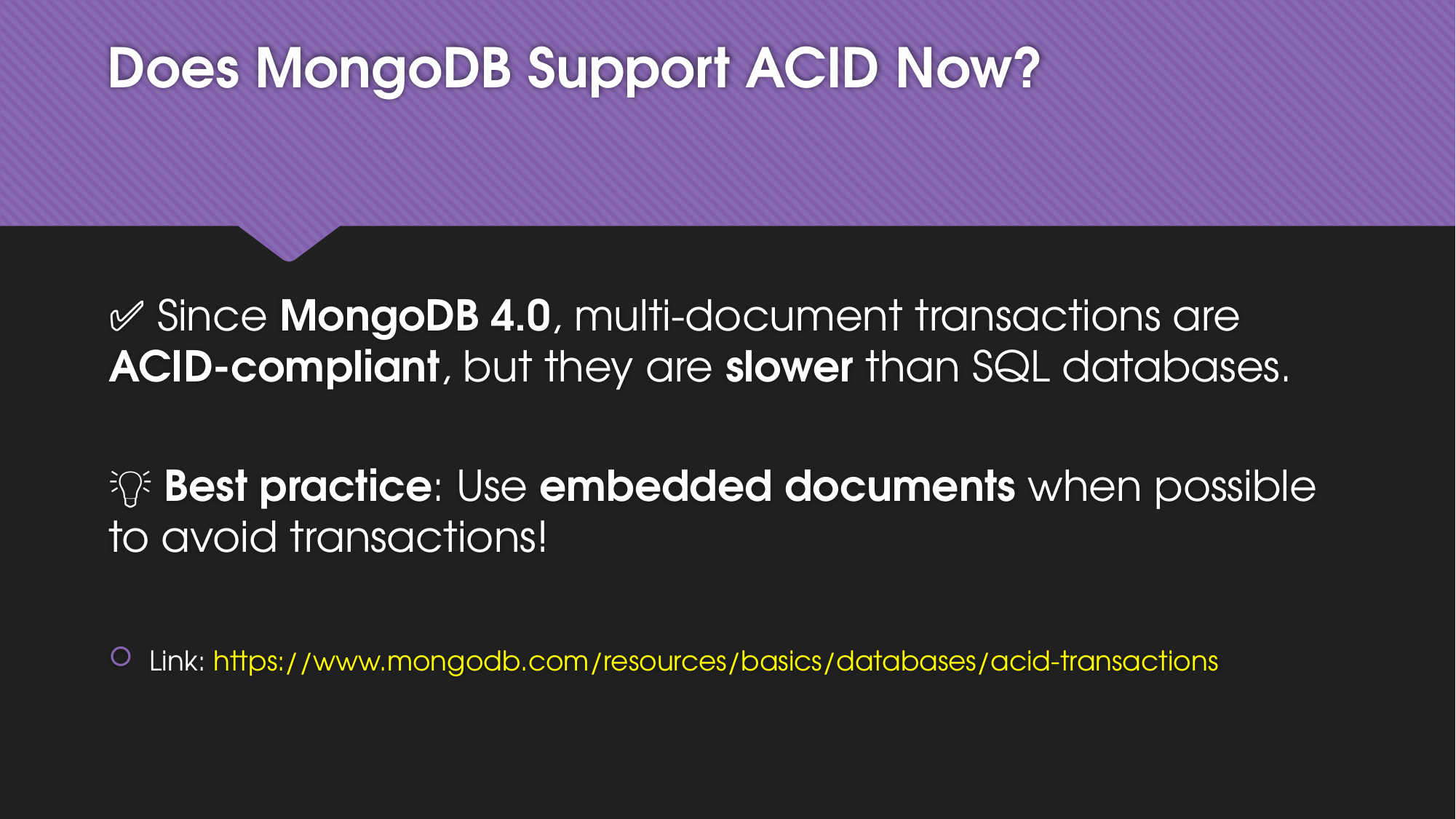

# Does MongoDB Support ACID Now?
✅ Since MongoDB 4.0, multi-document transactions are ACID-compliant, but they are slower than SQL databases.
💡 Best practice: Use embedded documents when possible to avoid transactions!

Link: https://www.mongodb.com/resources/basics/databases/acid-transactions